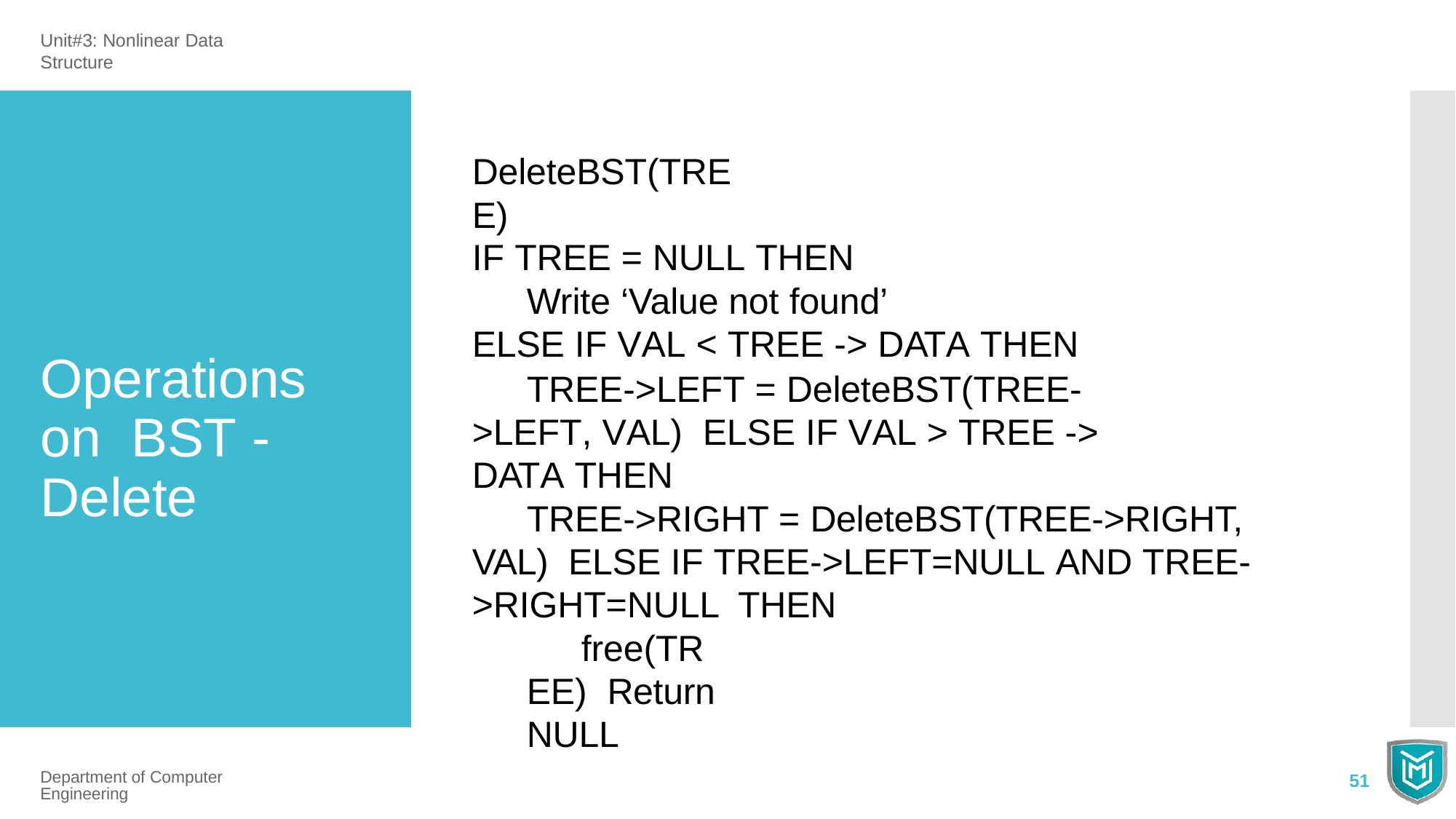

Unit#3: Nonlinear Data Structure
# DeleteBST(TREE)
IF TREE = NULL THEN
Write ‘Value not found’
ELSE IF VAL < TREE -> DATA THEN
TREE->LEFT = DeleteBST(TREE->LEFT, VAL)  ELSE IF VAL > TREE -> DATA THEN
TREE->RIGHT = DeleteBST(TREE->RIGHT, VAL)  ELSE IF TREE->LEFT=NULL AND TREE->RIGHT=NULL  THEN
free(TREE)  Return NULL
Operations on  BST - Delete
Department of Computer Engineering
51